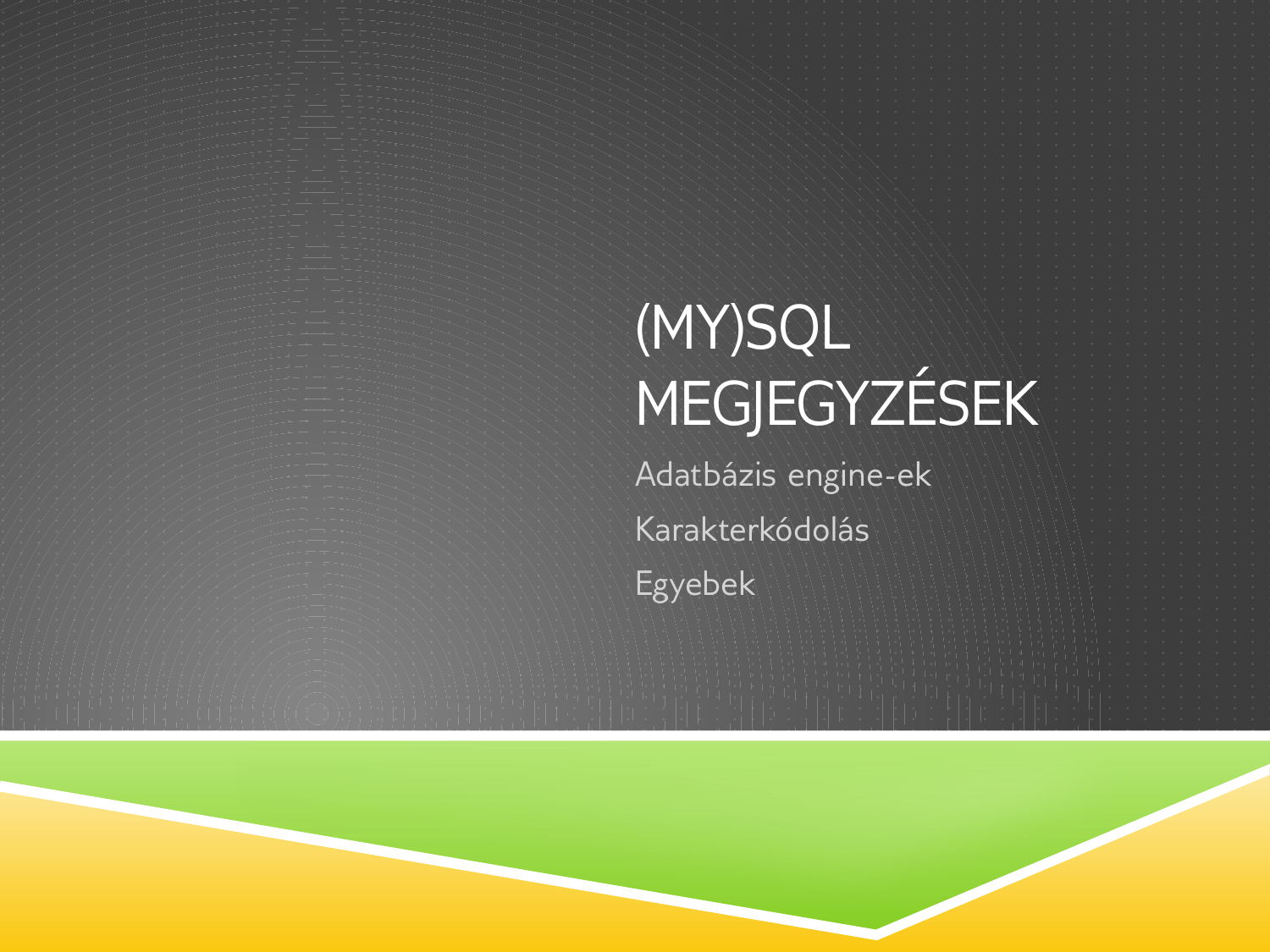

# (My)SQL Megjegyzések
Adatbázis engine-ek
Karakterkódolás
Egyebek